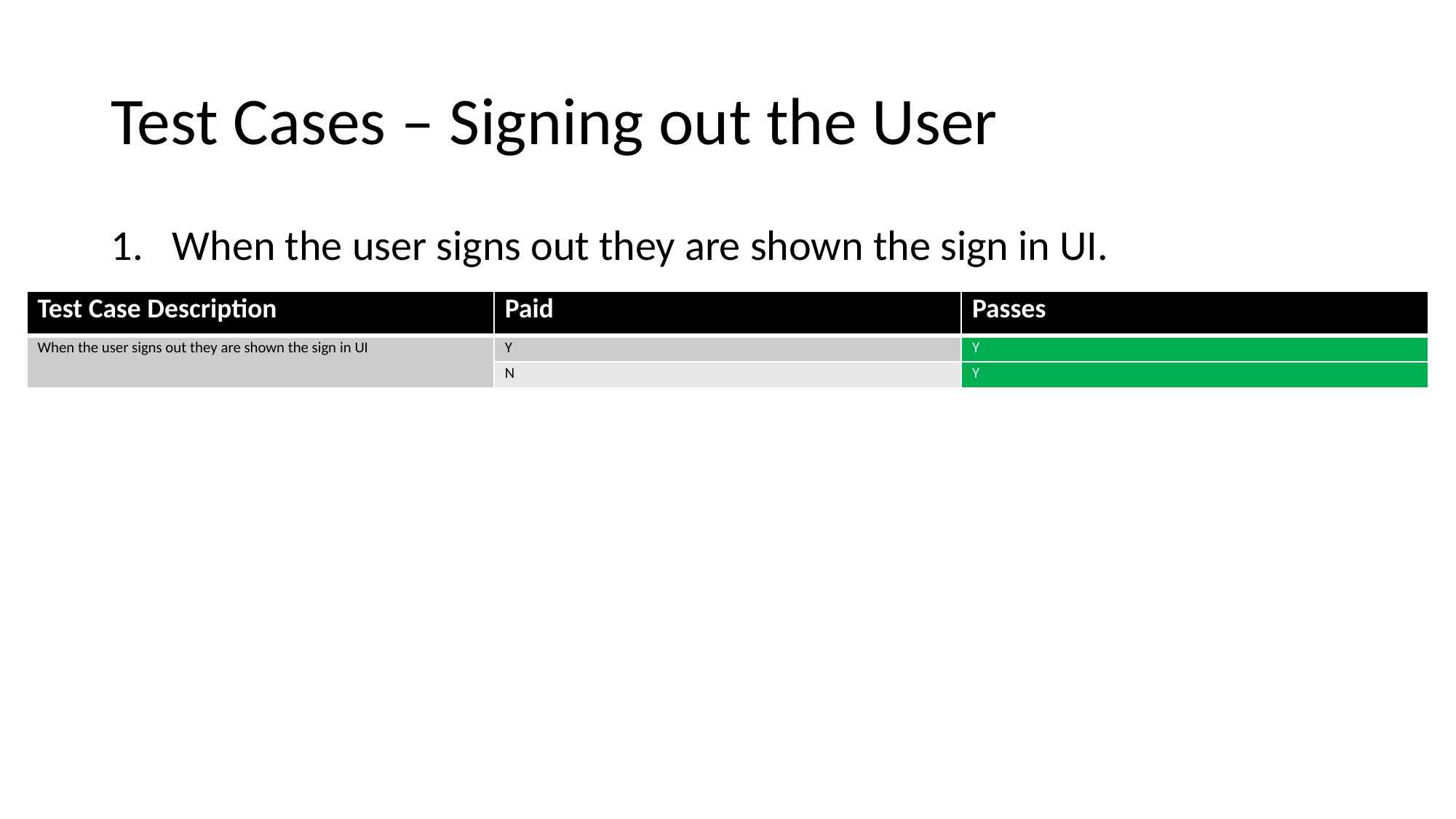

# Test Cases – Signing out the User
When the user signs out they are shown the sign in UI.
| Test Case Description | Paid | Passes |
| --- | --- | --- |
| When the user signs out they are shown the sign in UI | Y | Y |
|  | N | Y |